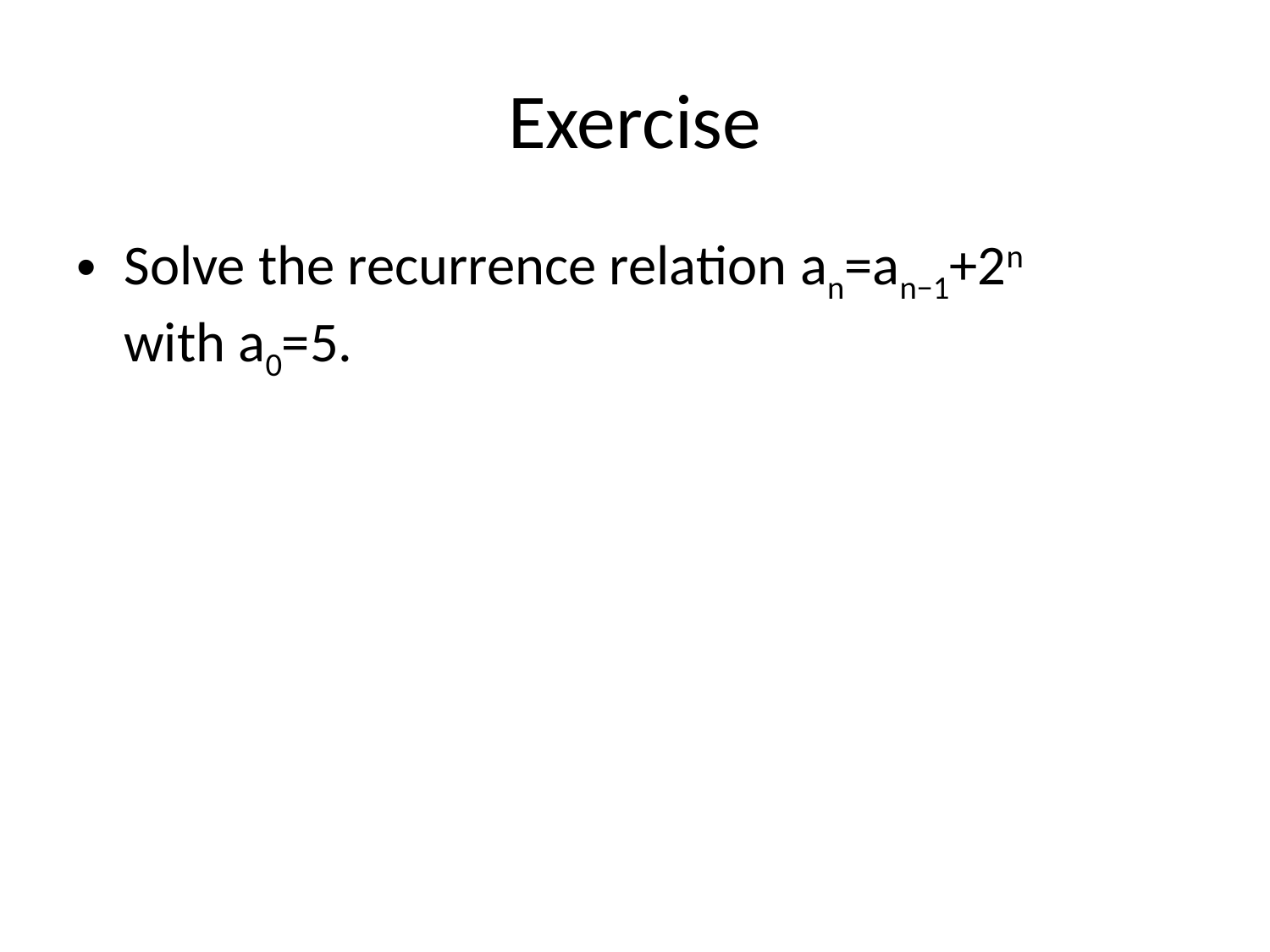

# Exercise
Solve the recurrence relation an=an−1+2n with a0=5.